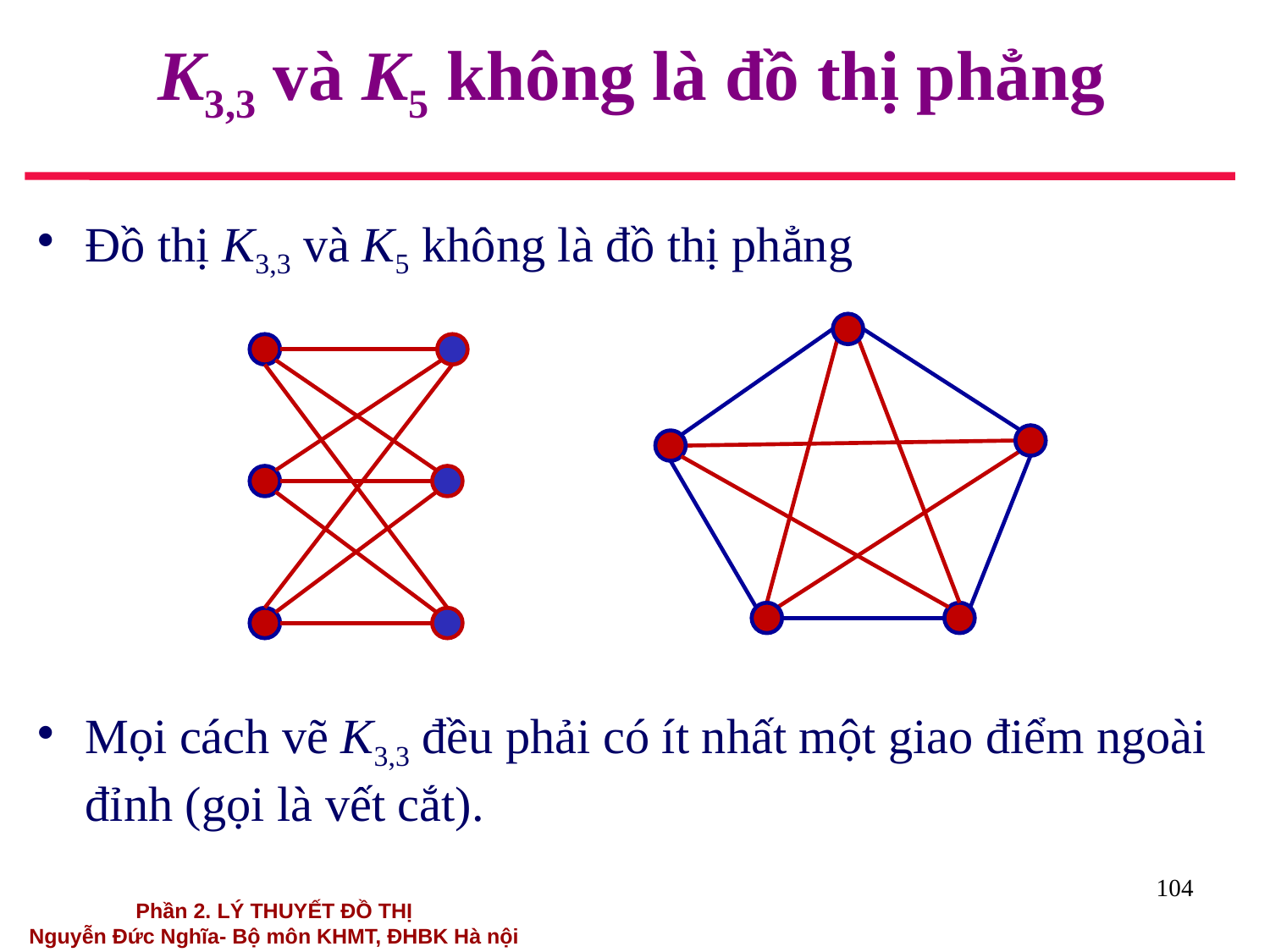

# K3,3 và K5 không là đồ thị phẳng
Đồ thị K3,3 và K5 không là đồ thị phẳng

Mọi cách vẽ K3,3 đều phải có ít nhất một giao điểm ngoài đỉnh (gọi là vết cắt).

104
Phần 2. LÝ THUYẾT ĐỒ THỊ
Nguyễn Đức Nghĩa- Bộ môn KHMT, ĐHBK Hà nội